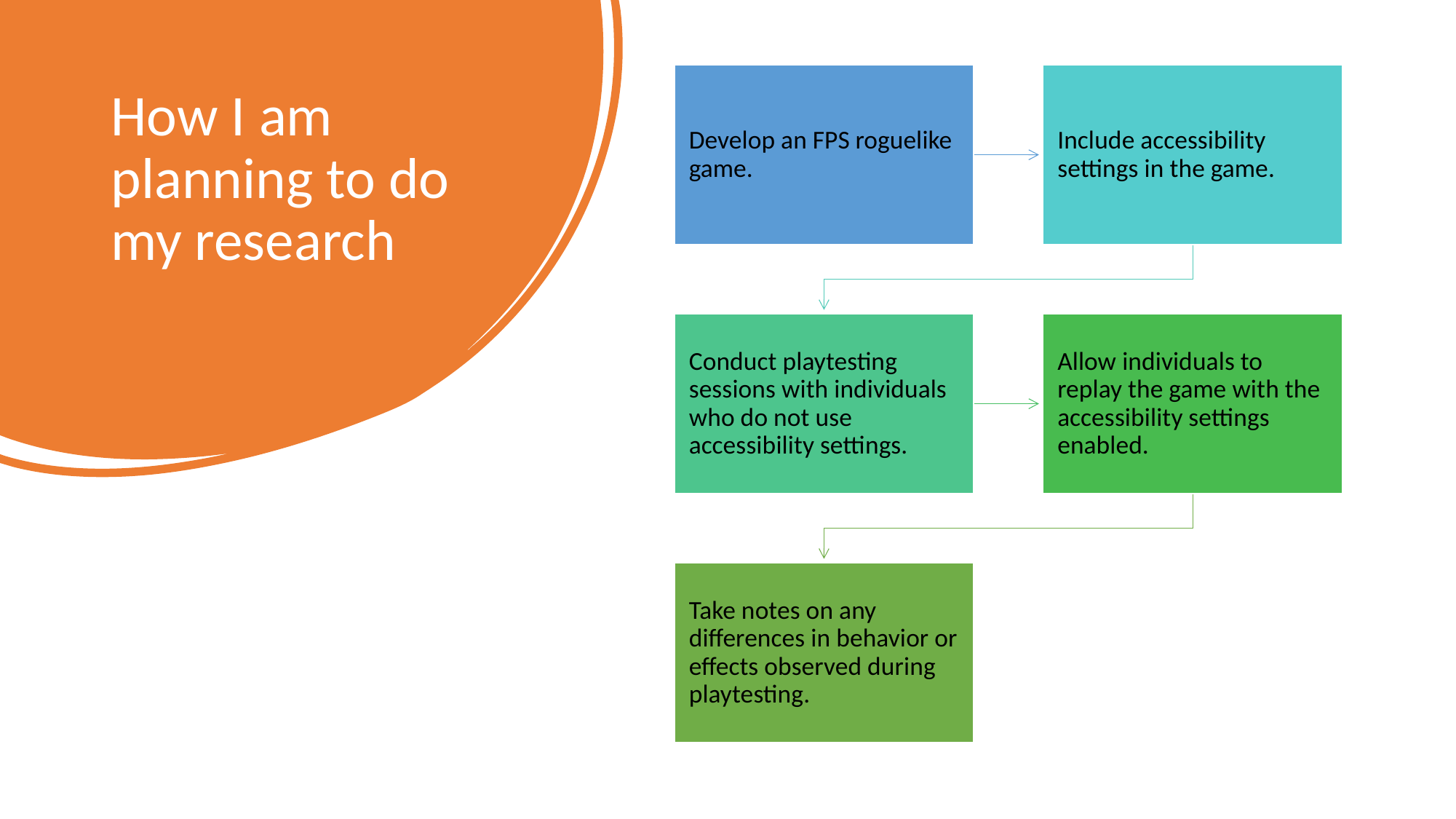

Develop an FPS roguelike game.

Include accessibility settings in the game.

Conduct playtesting sessions with individuals who do not use accessibility settings.

Allow individuals to replay the game with the accessibility settings enabled.
Take notes on any differences in behavior or effects observed during playtesting.
# How I am planning to do my research